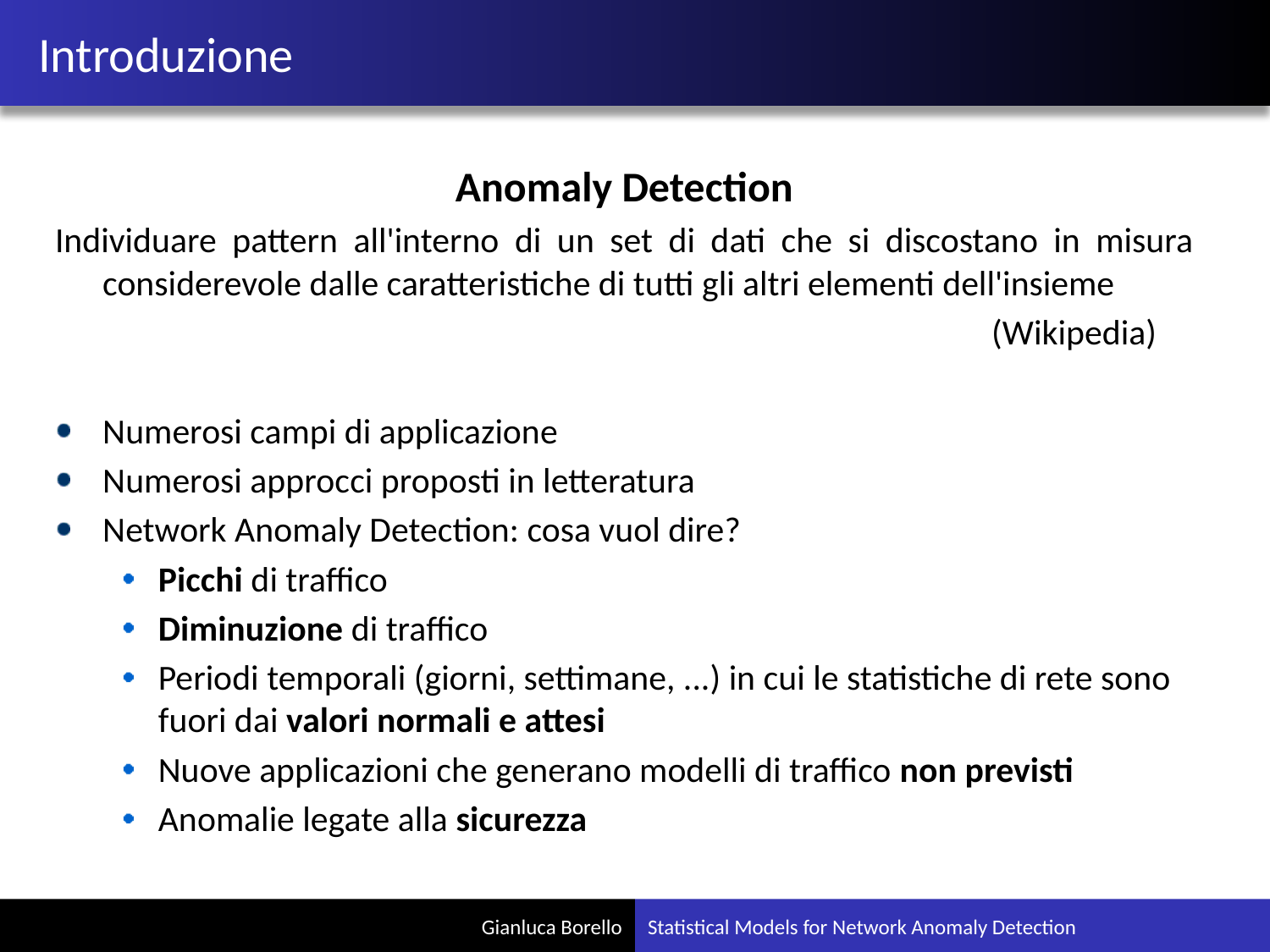

# Introduzione
Anomaly Detection
Individuare pattern all'interno di un set di dati che si discostano in misura considerevole dalle caratteristiche di tutti gli altri elementi dell'insieme
								(Wikipedia)

Numerosi campi di applicazione
Numerosi approcci proposti in letteratura
Network Anomaly Detection: cosa vuol dire?
Picchi di traffico
Diminuzione di traffico
Periodi temporali (giorni, settimane, ...) in cui le statistiche di rete sono fuori dai valori normali e attesi
Nuove applicazioni che generano modelli di traffico non previsti
Anomalie legate alla sicurezza
Statistical Models for Network Anomaly Detection